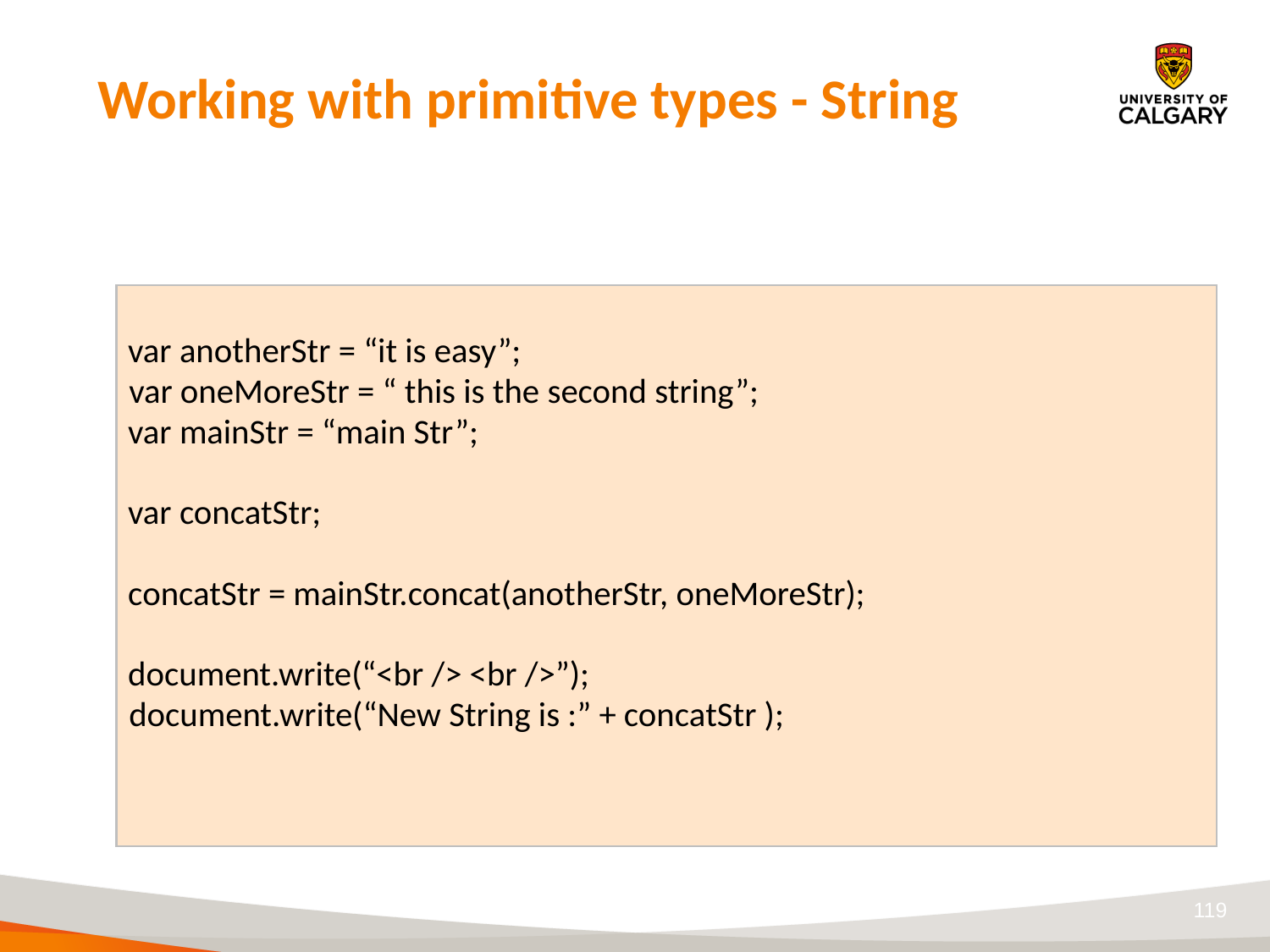

# Working with primitive types - String

	var anotherStr = “it is easy”;
    var oneMoreStr = “ this is the second string”;
	var mainStr = “main Str”;

	var concatStr;

	concatStr = mainStr.concat(anotherStr, oneMoreStr);

	document.write(“<br /> <br />”);
    document.write(“New String is :” + concatStr );

119